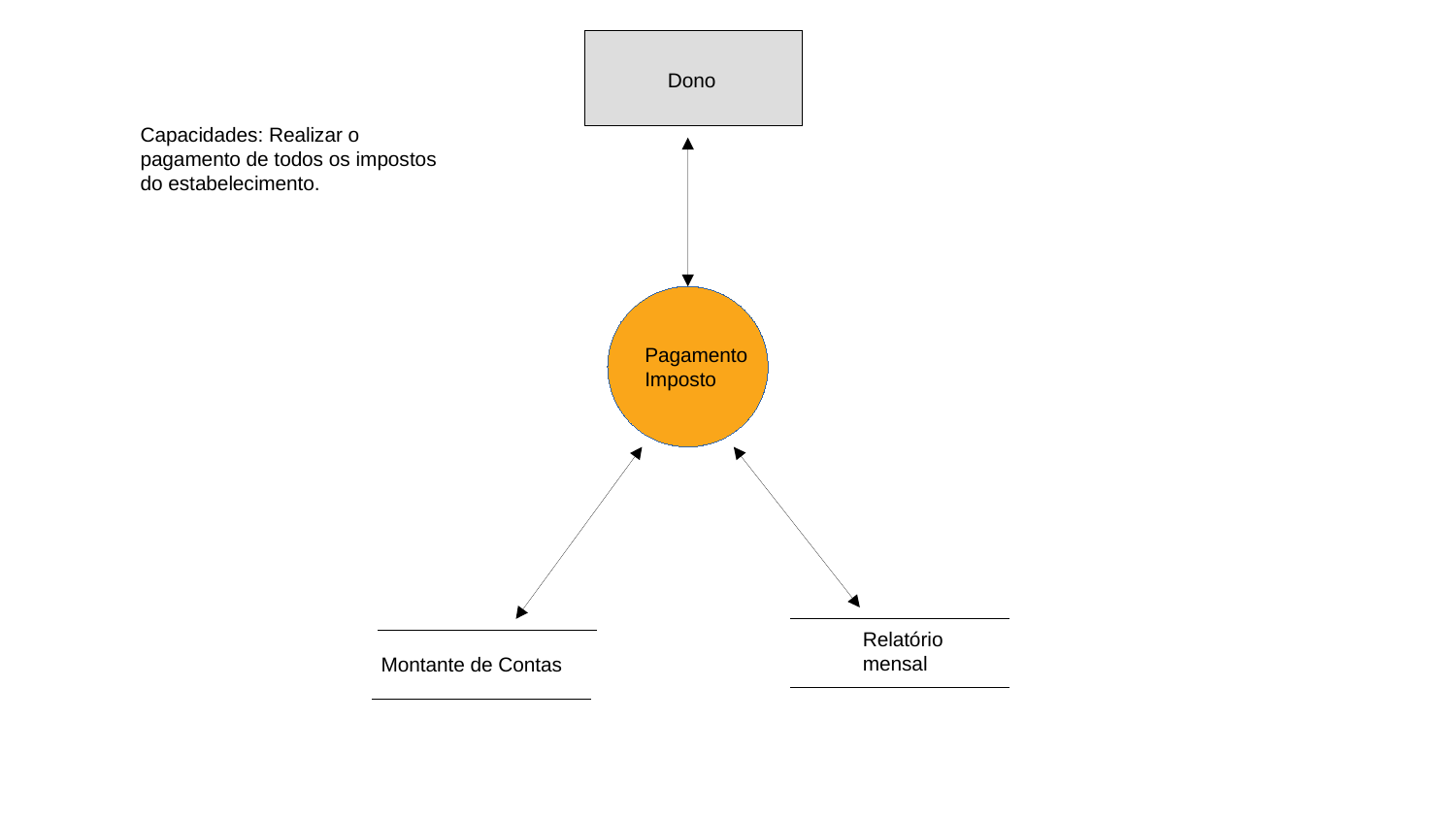

Dono
Capacidades: Realizar o pagamento de todos os impostos do estabelecimento.

Pagamento Imposto

Relatório mensal

Montante de Contas